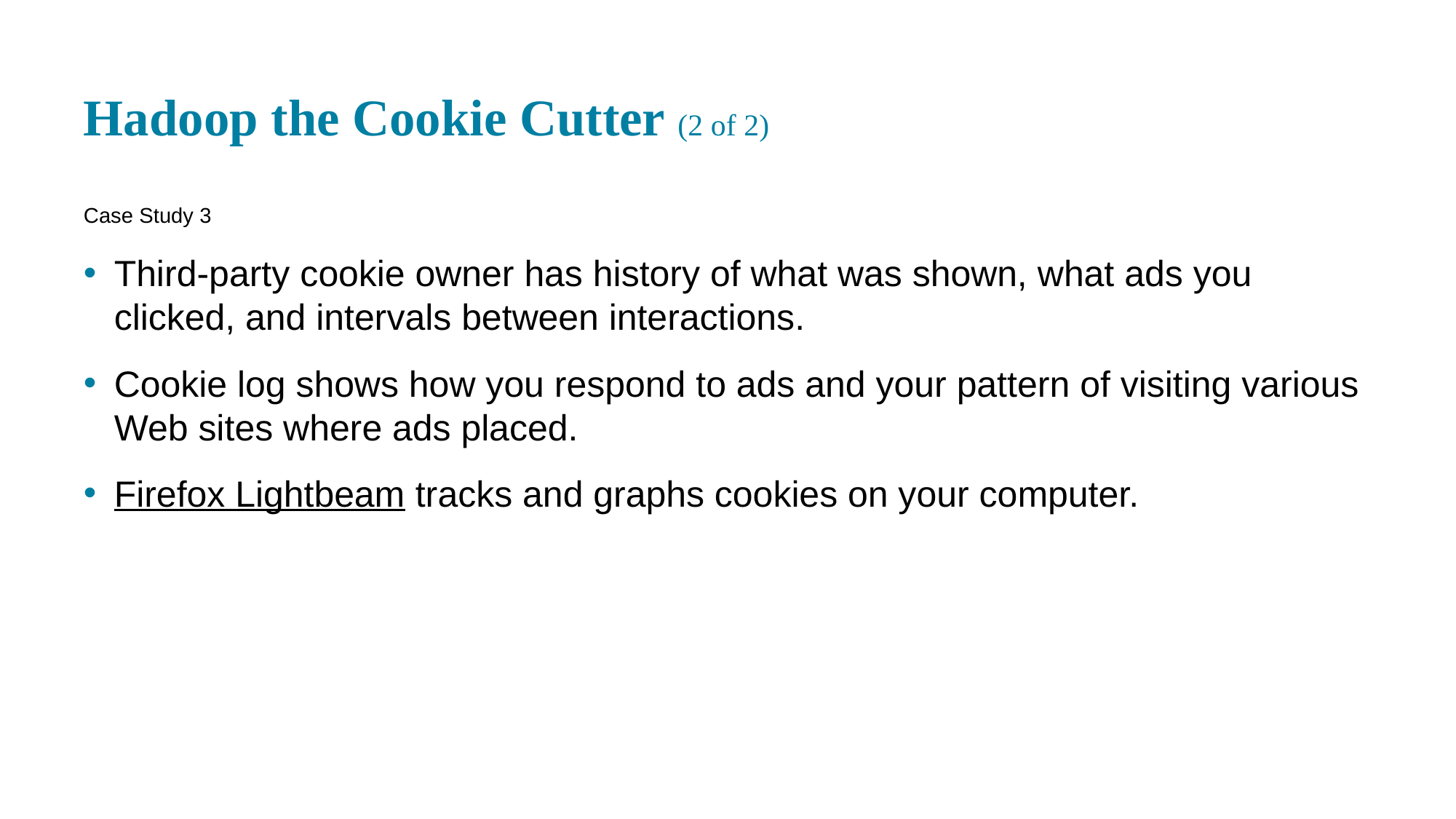

# Hadoop the Cookie Cutter (2 of 2)
Case Study 3
Third-party cookie owner has history of what was shown, what ads you clicked, and intervals between interactions.
Cookie log shows how you respond to ads and your pattern of visiting various Web sites where ads placed.
Firefox Lightbeam tracks and graphs cookies on your computer.